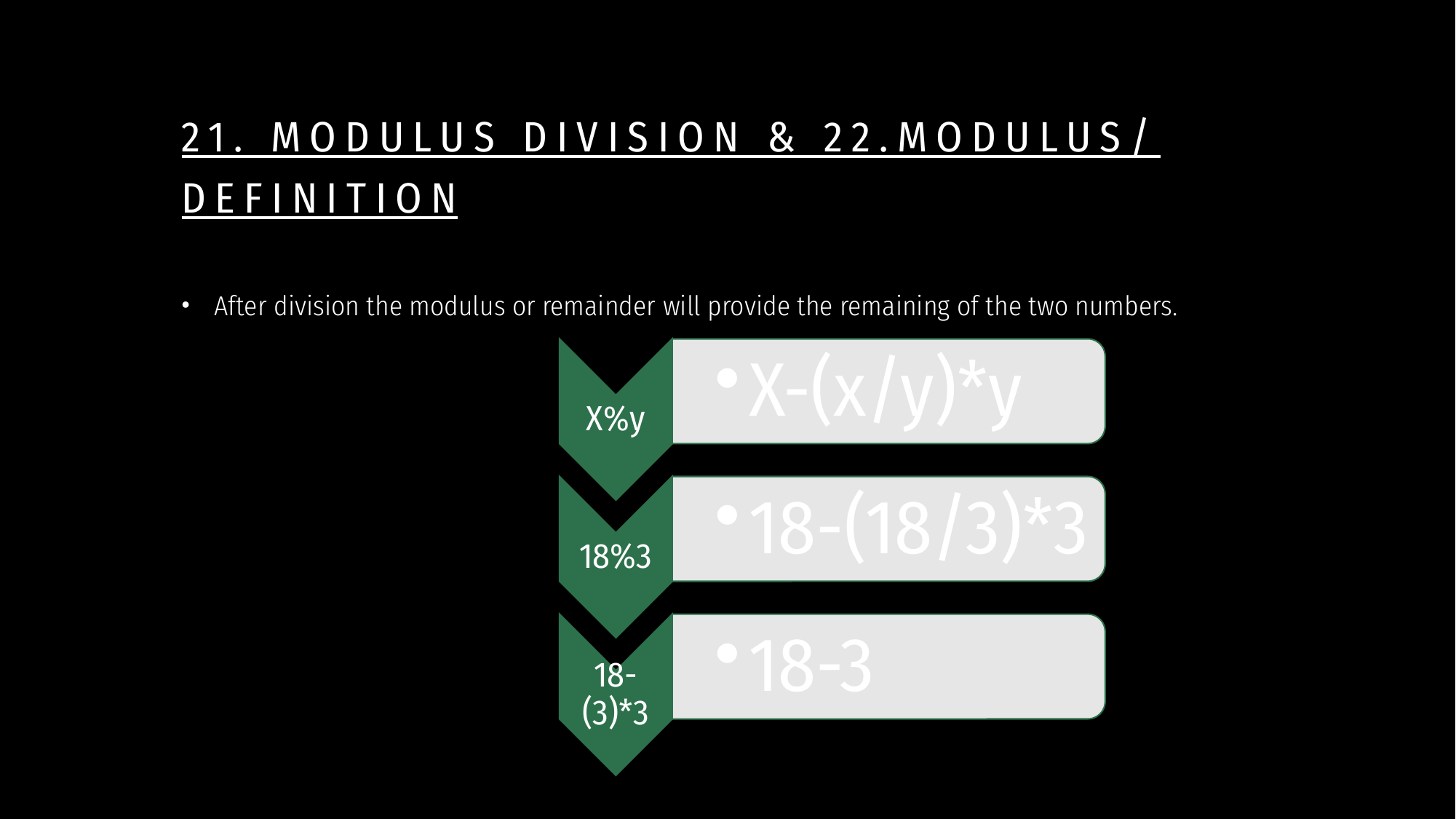

# 21. Modulus division & 22.Modulus/ definition
After division the modulus or remainder will provide the remaining of the two numbers.
X%y
X-(x/y)*y
18%3
18-(18/3)*3
18-(3)*3
18-3